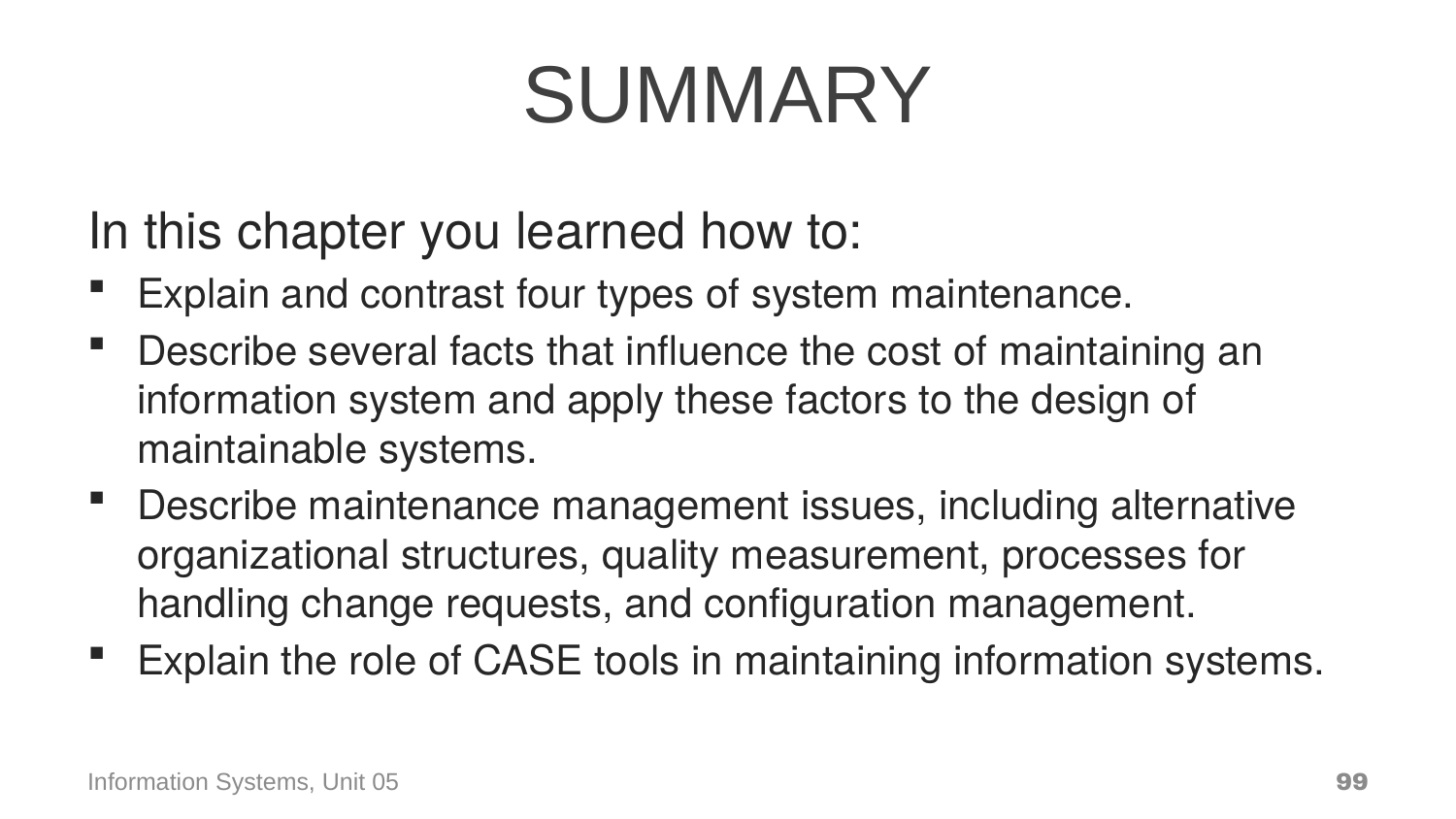

# Summary
In this chapter you learned how to:
Explain and contrast four types of system maintenance.
Describe several facts that influence the cost of maintaining an information system and apply these factors to the design of maintainable systems.
Describe maintenance management issues, including alternative organizational structures, quality measurement, processes for handling change requests, and configuration management.
Explain the role of CASE tools in maintaining information systems.

Information Systems, Unit 05
99